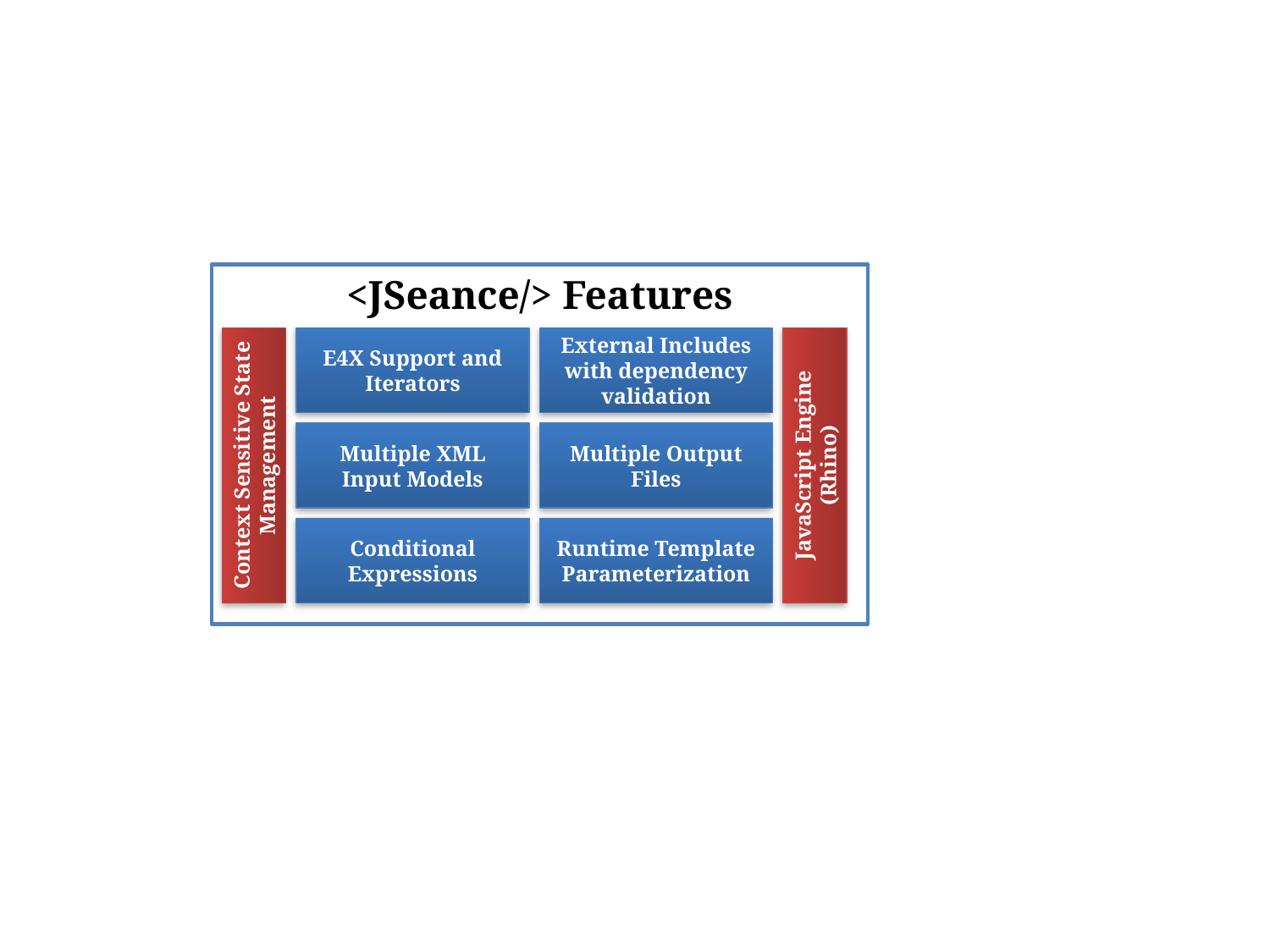

<JSeance/> Features
E4X Support and Iterators
External Includes with dependency validation
Multiple XML Input Models
Multiple Output Files
Context Sensitive State Management
JavaScript Engine (Rhino)
Conditional Expressions
Runtime Template Parameterization